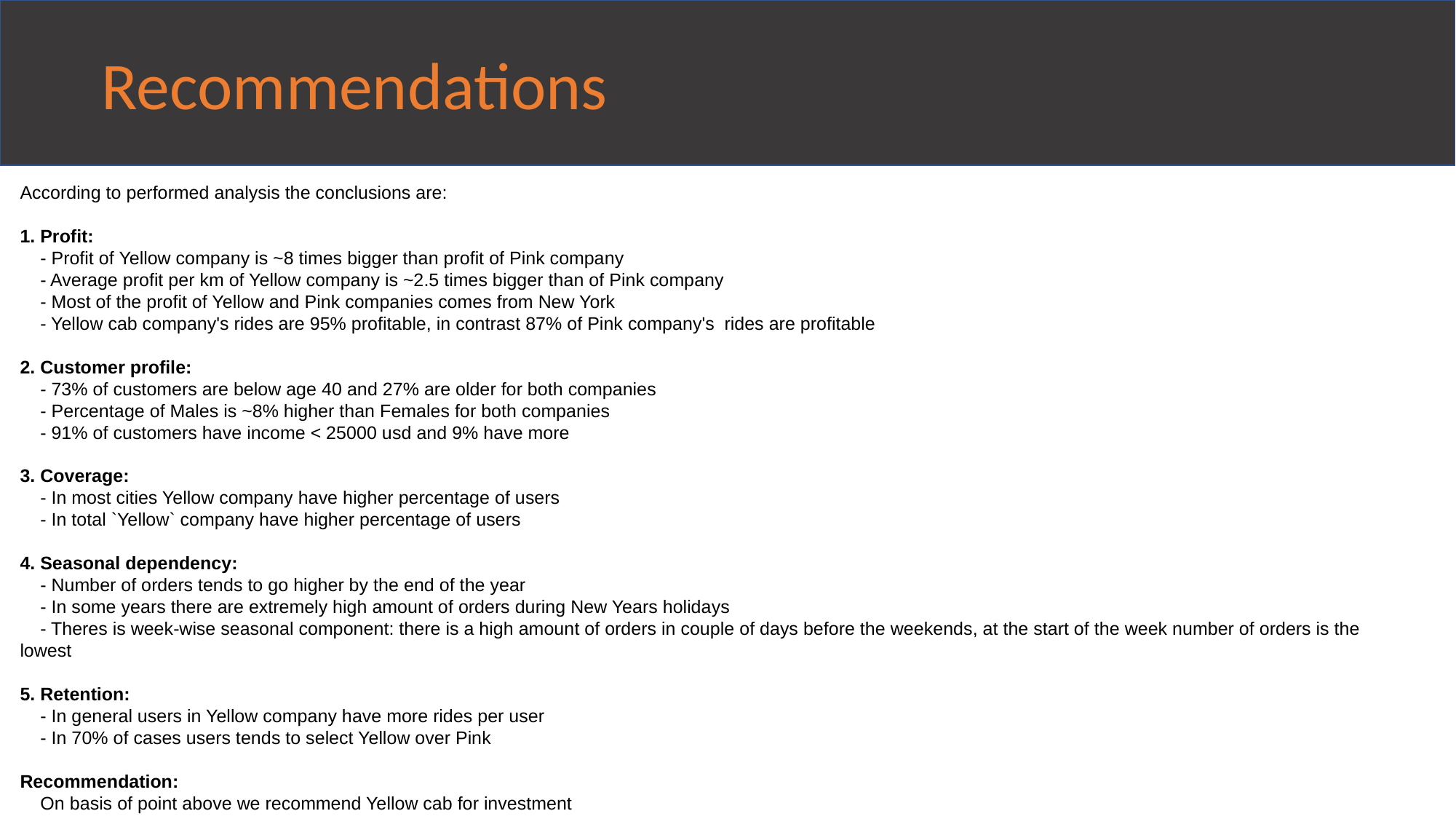

Recommendations
According to performed analysis the conclusions are:

1. Profit:
    - Profit of Yellow company is ~8 times bigger than profit of Pink company
    - Average profit per km of Yellow company is ~2.5 times bigger than of Pink company
    - Most of the profit of Yellow and Pink companies comes from New York
    - Yellow cab company's rides are 95% profitable, in contrast 87% of Pink company's  rides are profitable

2. Customer profile:
    - 73% of customers are below age 40 and 27% are older for both companies
    - Percentage of Males is ~8% higher than Females for both companies
    - 91% of customers have income < 25000 usd and 9% have more

3. Coverage:
    - In most cities Yellow company have higher percentage of users
    - In total `Yellow` company have higher percentage of users

4. Seasonal dependency:
    - Number of orders tends to go higher by the end of the year
    - In some years there are extremely high amount of orders during New Years holidays
    - Theres is week-wise seasonal component: there is a high amount of orders in couple of days before the weekends, at the start of the week number of orders is the lowest

5. Retention:
    - In general users in Yellow company have more rides per user
    - In 70% of cases users tends to select Yellow over Pink

Recommendation:
    On basis of point above we recommend Yellow cab for investment